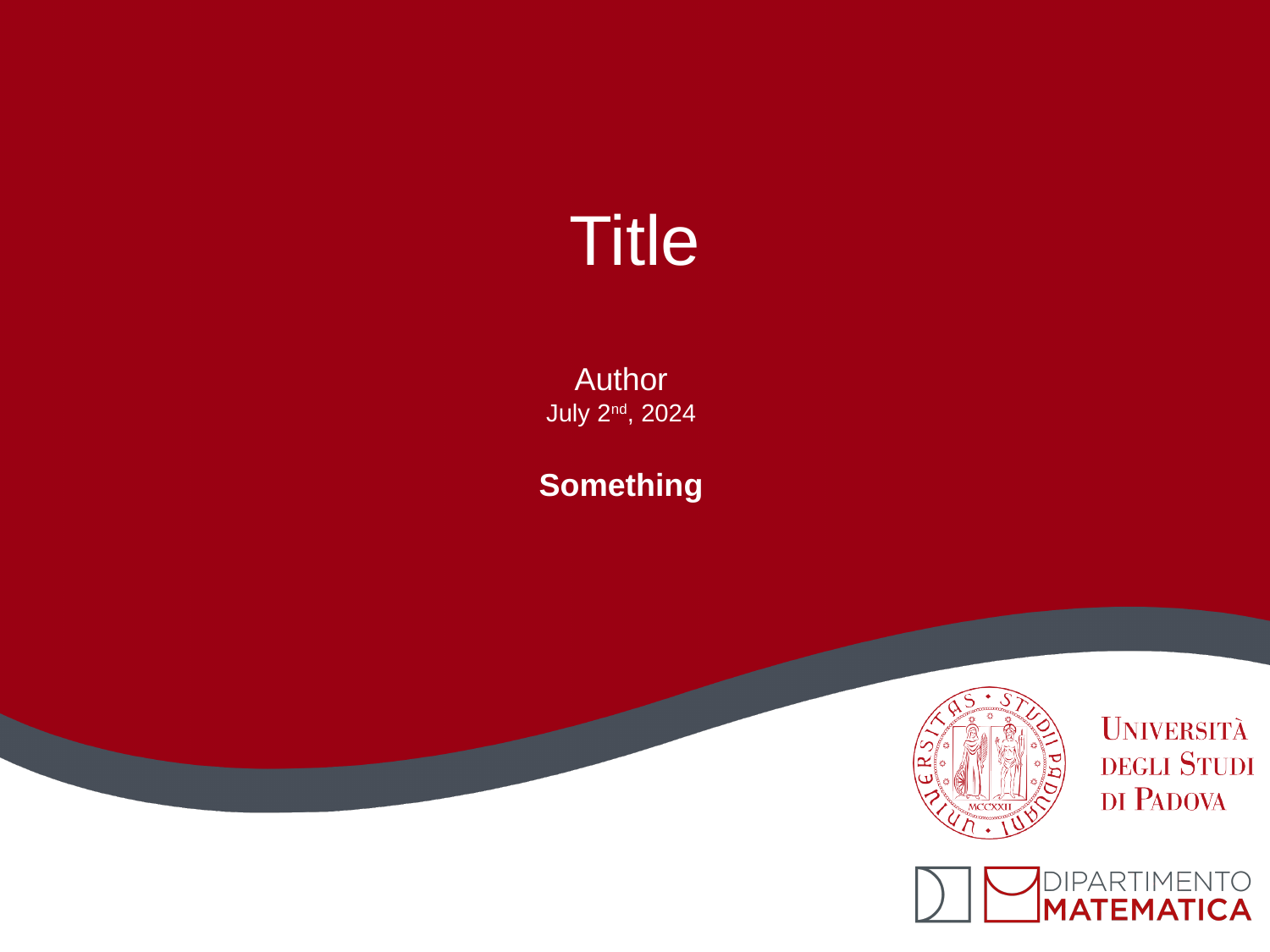

# Title
Author
July 2nd, 2024

Something